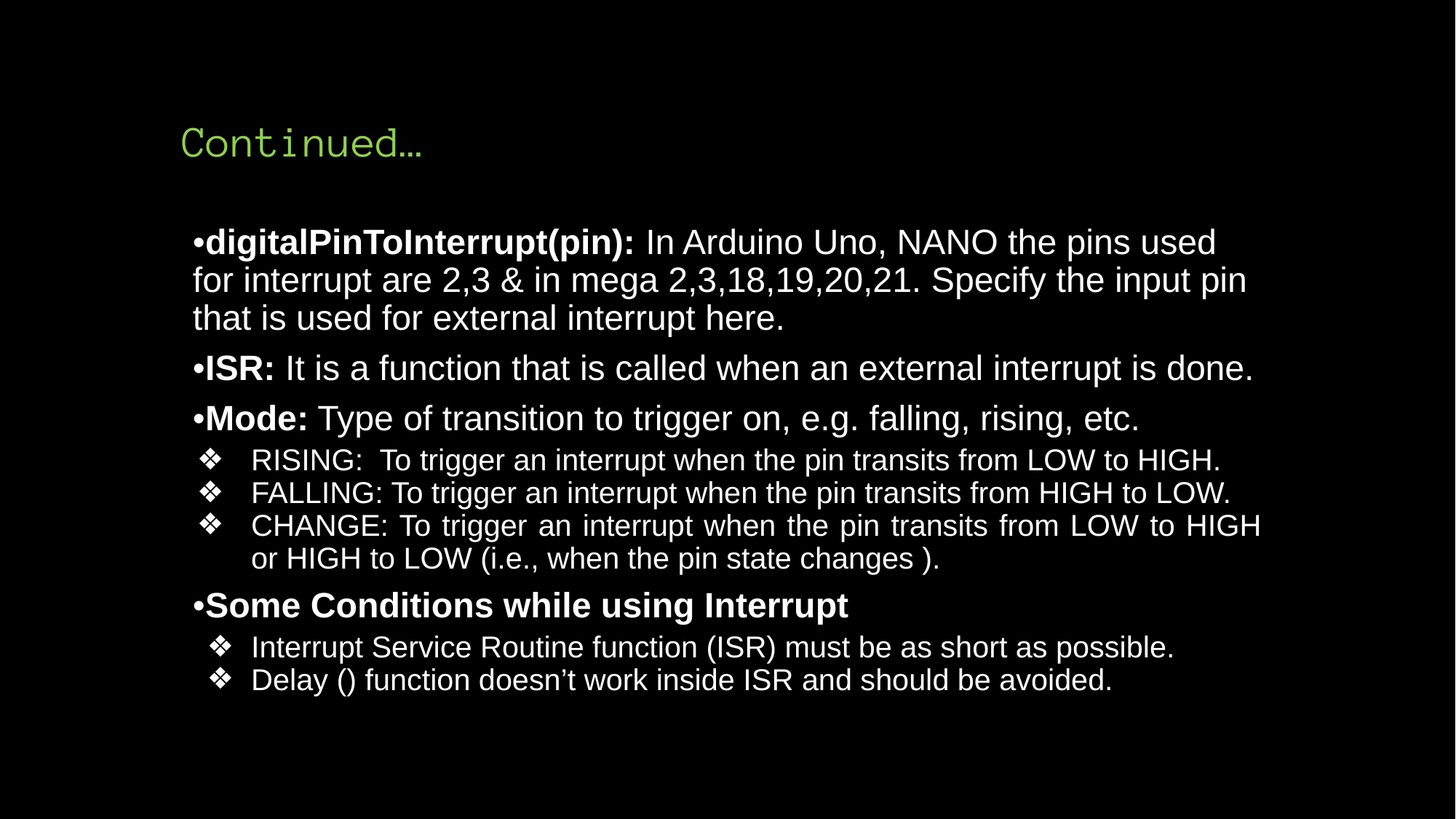

# Continued…
•digitalPinToInterrupt(pin): In Arduino Uno, NANO the pins used for interrupt are 2,3 & in mega 2,3,18,19,20,21. Specify the input pin that is used for external interrupt here.
•ISR: It is a function that is called when an external interrupt is done.
•Mode: Type of transition to trigger on, e.g. falling, rising, etc.
RISING:  To trigger an interrupt when the pin transits from LOW to HIGH.
FALLING: To trigger an interrupt when the pin transits from HIGH to LOW.
CHANGE: To trigger an interrupt when the pin transits from LOW to HIGH or HIGH to LOW (i.e., when the pin state changes ).
•Some Conditions while using Interrupt
Interrupt Service Routine function (ISR) must be as short as possible.
Delay () function doesn’t work inside ISR and should be avoided.

8